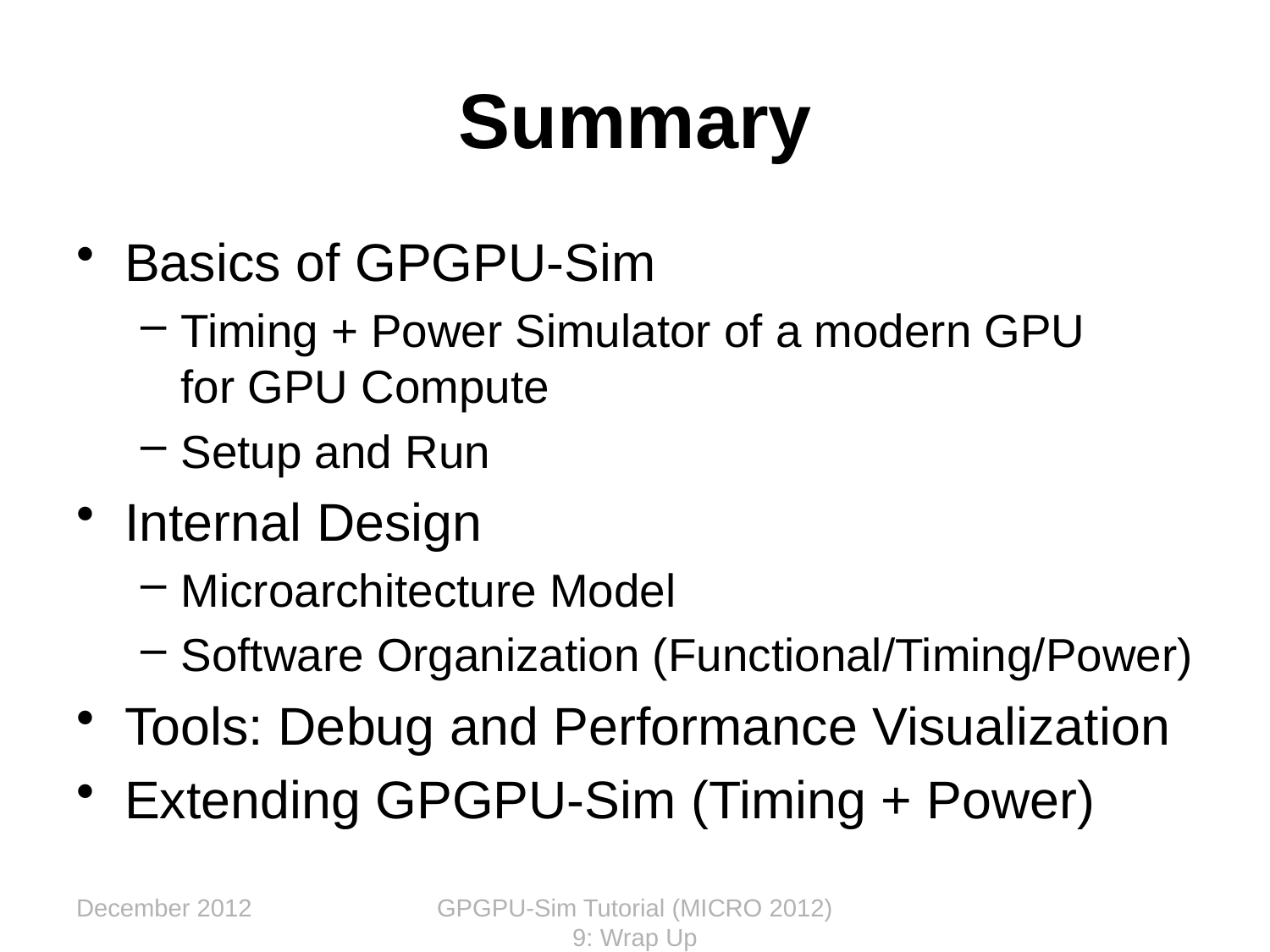

# Summary
Basics of GPGPU-Sim
Timing + Power Simulator of a modern GPU
for GPU Compute
Setup and Run
Internal Design
Microarchitecture Model
Software Organization (Functional/Timing/Power)
Tools: Debug and Performance Visualization
Extending GPGPU-Sim (Timing + Power)

December 2012
GPGPU-Sim Tutorial (MICRO 2012) 9: Wrap Up